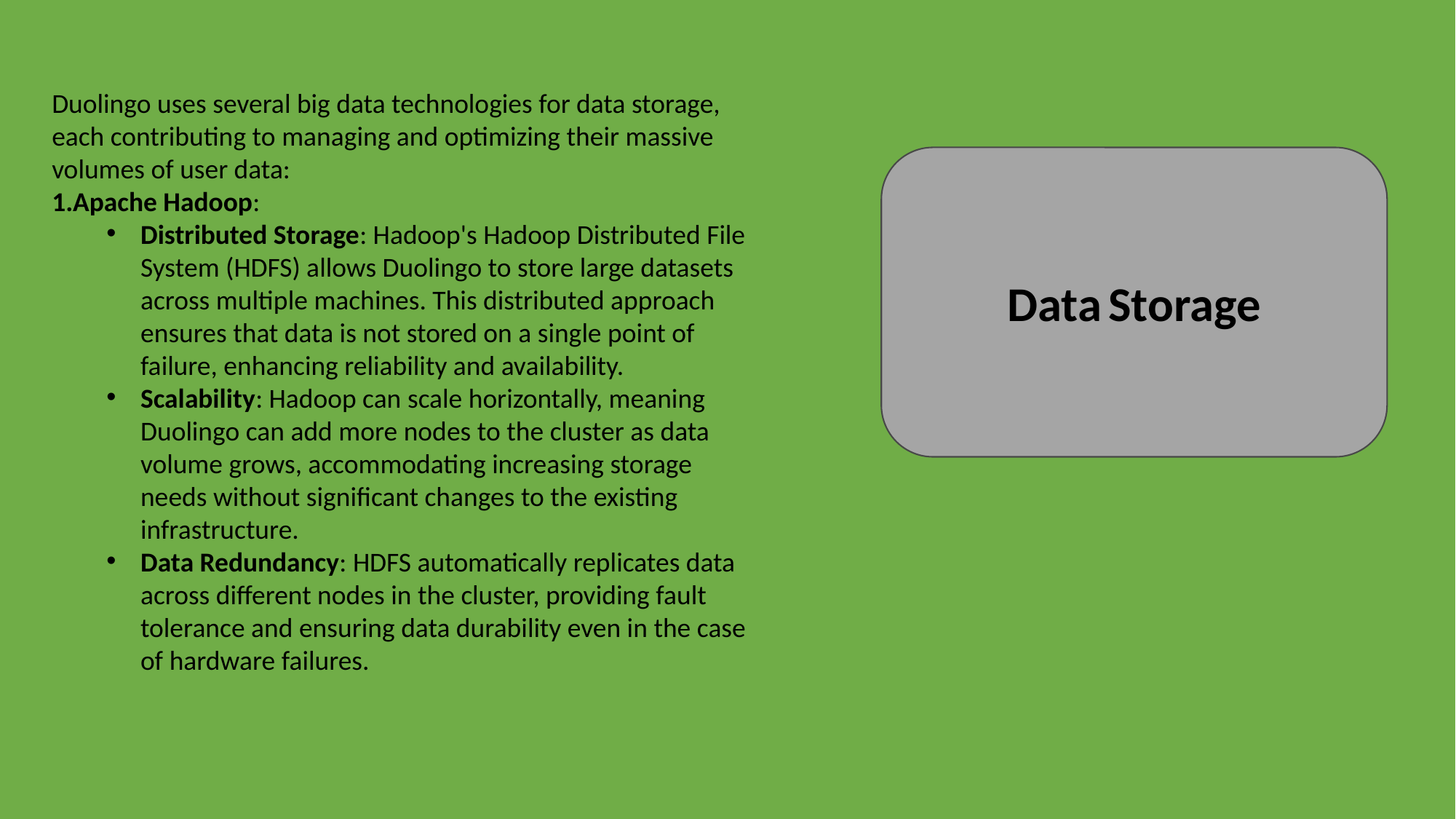

Duolingo uses several big data technologies for data storage, each contributing to managing and optimizing their massive volumes of user data:
Apache Hadoop:
Distributed Storage: Hadoop's Hadoop Distributed File System (HDFS) allows Duolingo to store large datasets across multiple machines. This distributed approach ensures that data is not stored on a single point of failure, enhancing reliability and availability.
Scalability: Hadoop can scale horizontally, meaning Duolingo can add more nodes to the cluster as data volume grows, accommodating increasing storage needs without significant changes to the existing infrastructure.
Data Redundancy: HDFS automatically replicates data across different nodes in the cluster, providing fault tolerance and ensuring data durability even in the case of hardware failures.
Data Storage